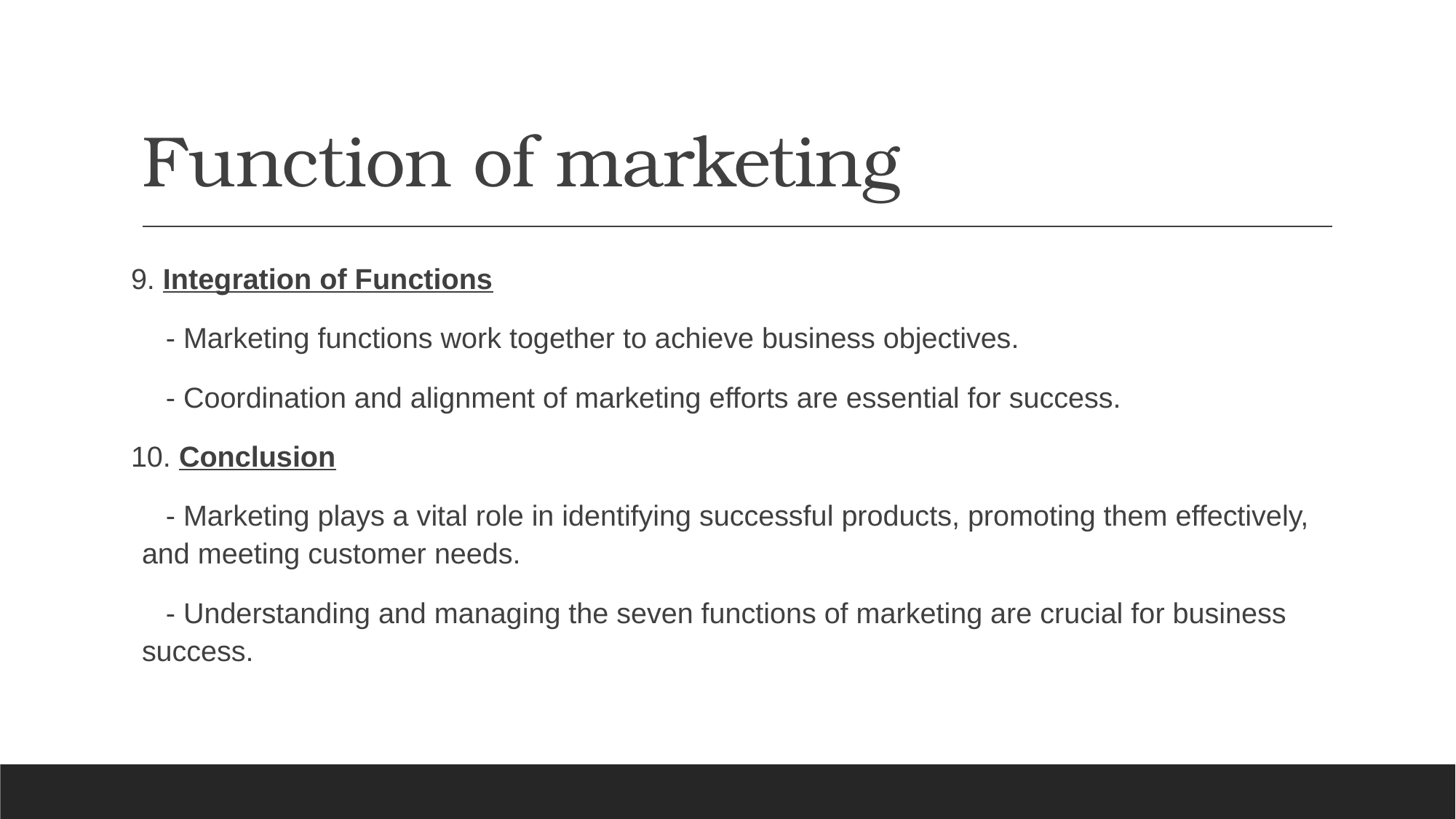

# Function of marketing
9. Integration of Functions
   - Marketing functions work together to achieve business objectives.
   - Coordination and alignment of marketing efforts are essential for success.
10. Conclusion
   - Marketing plays a vital role in identifying successful products, promoting them effectively, and meeting customer needs.
   - Understanding and managing the seven functions of marketing are crucial for business success.